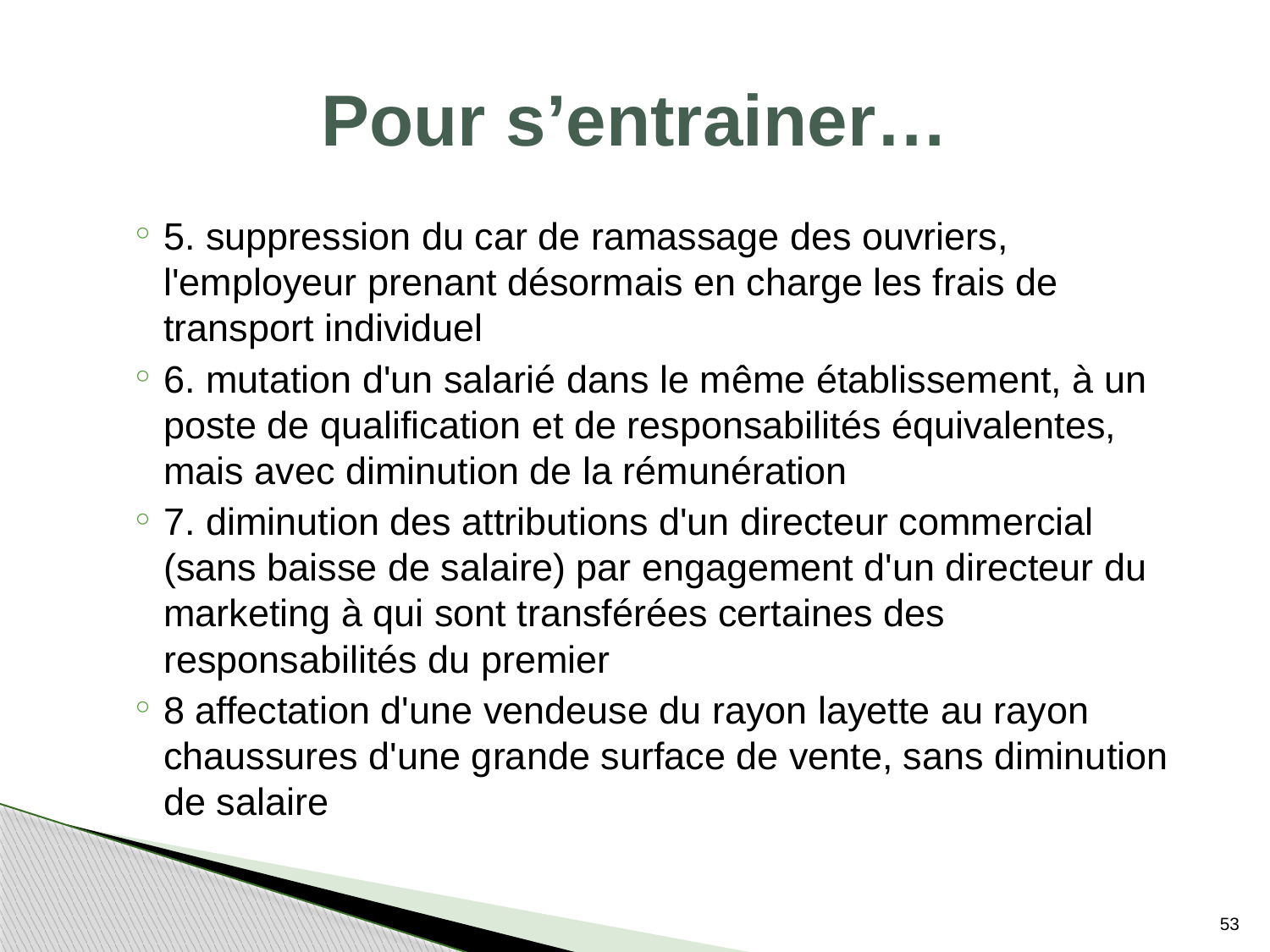

# Pour s’entrainer…
5. suppression du car de ramassage des ouvriers, l'employeur prenant désormais en charge les frais de transport individuel
6. mutation d'un salarié dans le même établissement, à un poste de qualification et de responsabilités équivalentes, mais avec diminution de la rémunération
7. diminution des attributions d'un directeur commercial (sans baisse de salaire) par engagement d'un directeur du marketing à qui sont transférées certaines des responsabilités du premier
8 affectation d'une vendeuse du rayon layette au rayon chaussures d'une grande surface de vente, sans diminution de salaire

53